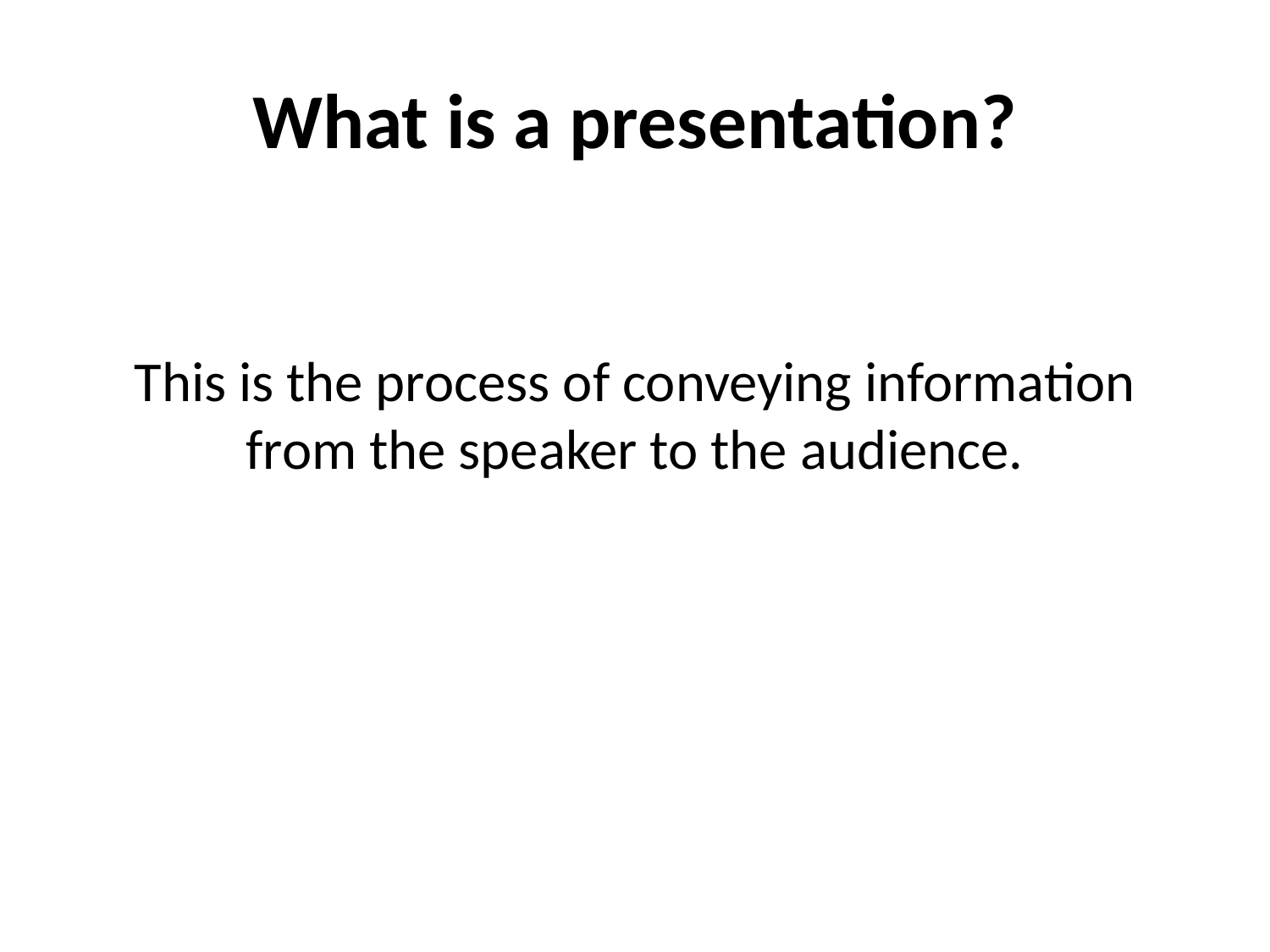

# What is a presentation?
This is the process of conveying information from the speaker to the audience.